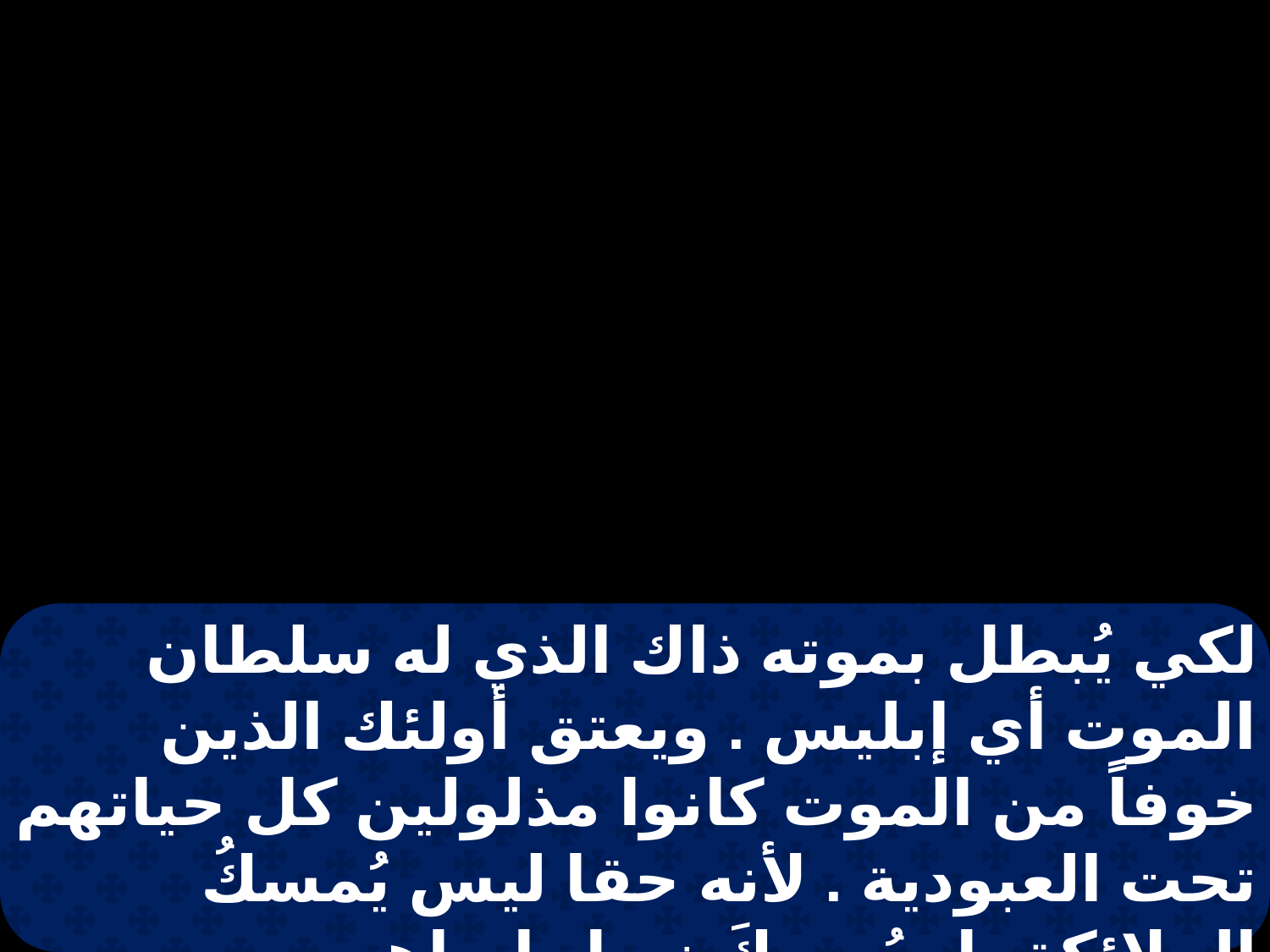

لكي يُبطل بموته ذاك الذي له سلطان الموت أي إبليس . ويعتق أولئك الذين خوفاً من الموت كانوا مذلولين كل حياتهم تحت العبودية . لأنه حقا ليس يُمسكُ الملائكة بل يُمسكَ نسل إبراهيم . من